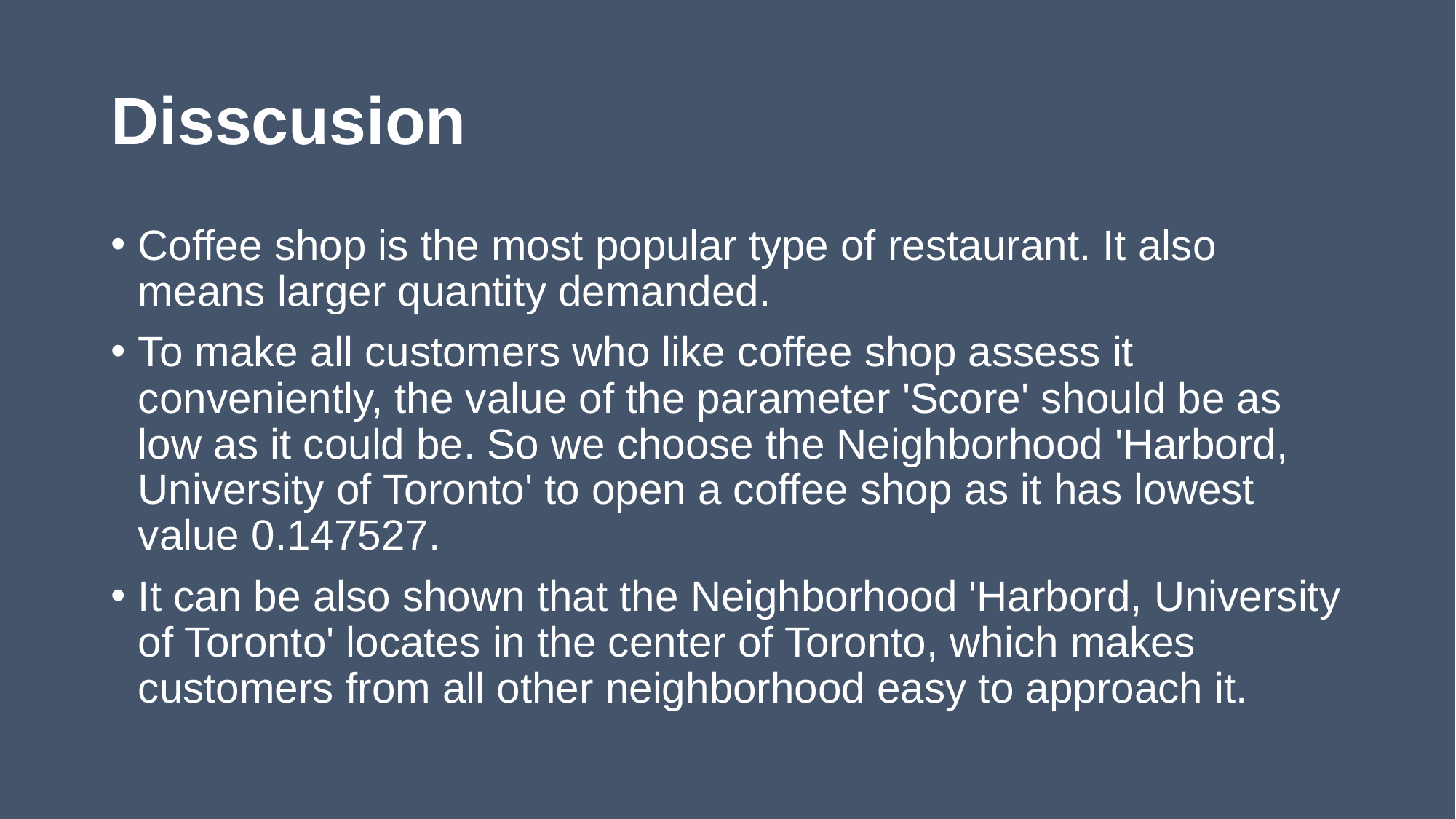

# Disscusion
Coffee shop is the most popular type of restaurant. It also means larger quantity demanded.
To make all customers who like coffee shop assess it conveniently, the value of the parameter 'Score' should be as low as it could be. So we choose the Neighborhood 'Harbord, University of Toronto' to open a coffee shop as it has lowest value 0.147527.
It can be also shown that the Neighborhood 'Harbord, University of Toronto' locates in the center of Toronto, which makes customers from all other neighborhood easy to approach it.